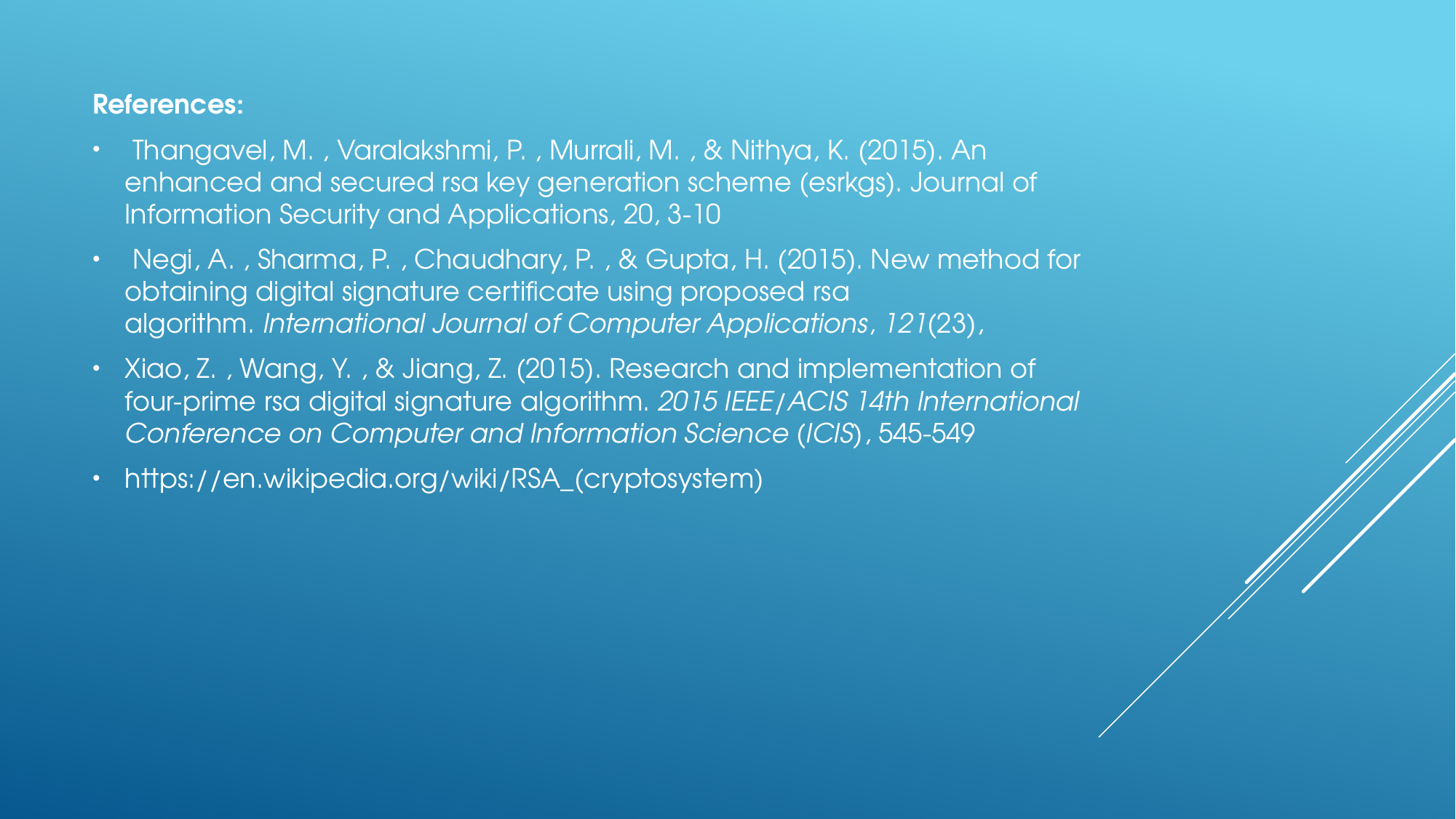

References:
 Thangavel, M. , Varalakshmi, P. , Murrali, M. , & Nithya, K. (2015). An enhanced and secured rsa key generation scheme (esrkgs). Journal of Information Security and Applications, 20, 3-10
 Negi, A. , Sharma, P. , Chaudhary, P. , & Gupta, H. (2015). New method for obtaining digital signature certificate using proposed rsa algorithm. International Journal of Computer Applications, 121(23),
Xiao, Z. , Wang, Y. , & Jiang, Z. (2015). Research and implementation of four-prime rsa digital signature algorithm. 2015 IEEE/ACIS 14th International Conference on Computer and Information Science (ICIS), 545-549
https://en.wikipedia.org/wiki/RSA_(cryptosystem)